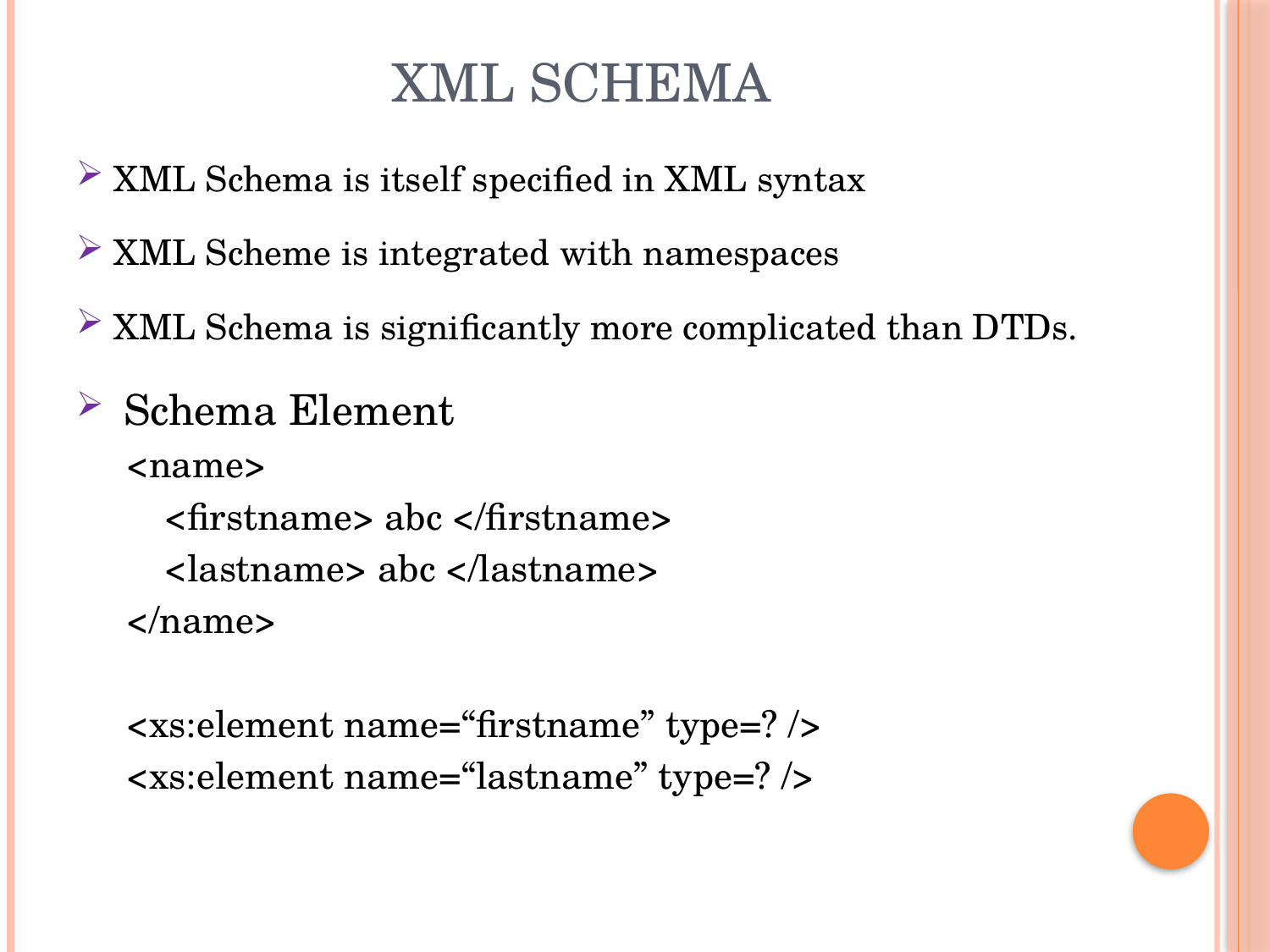

# XML Schema
XML Schema is itself specified in XML syntax
XML Scheme is integrated with namespaces
XML Schema is significantly more complicated than DTDs.
 Schema Element
<name>
	<firstname> abc </firstname>
	<lastname> abc </lastname>
</name>

<xs:element name=“firstname” type=? />
<xs:element name=“lastname” type=? />